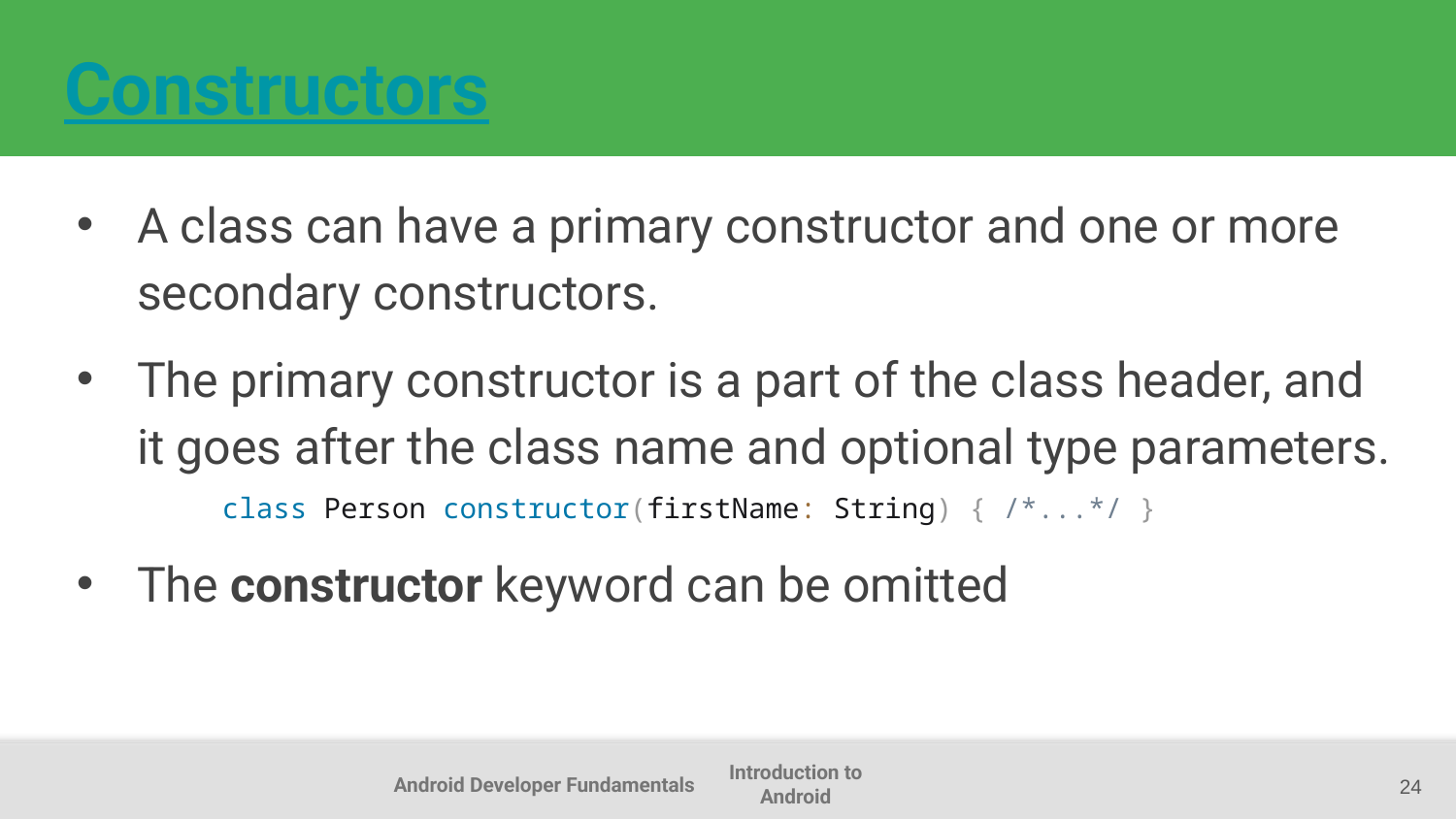

# Constructors﻿
A class can have a primary constructor and one or more secondary constructors.
The primary constructor is a part of the class header, and it goes after the class name and optional type parameters.
class Person constructor(firstName: String) { /*...*/ }
The constructor keyword can be omitted

24